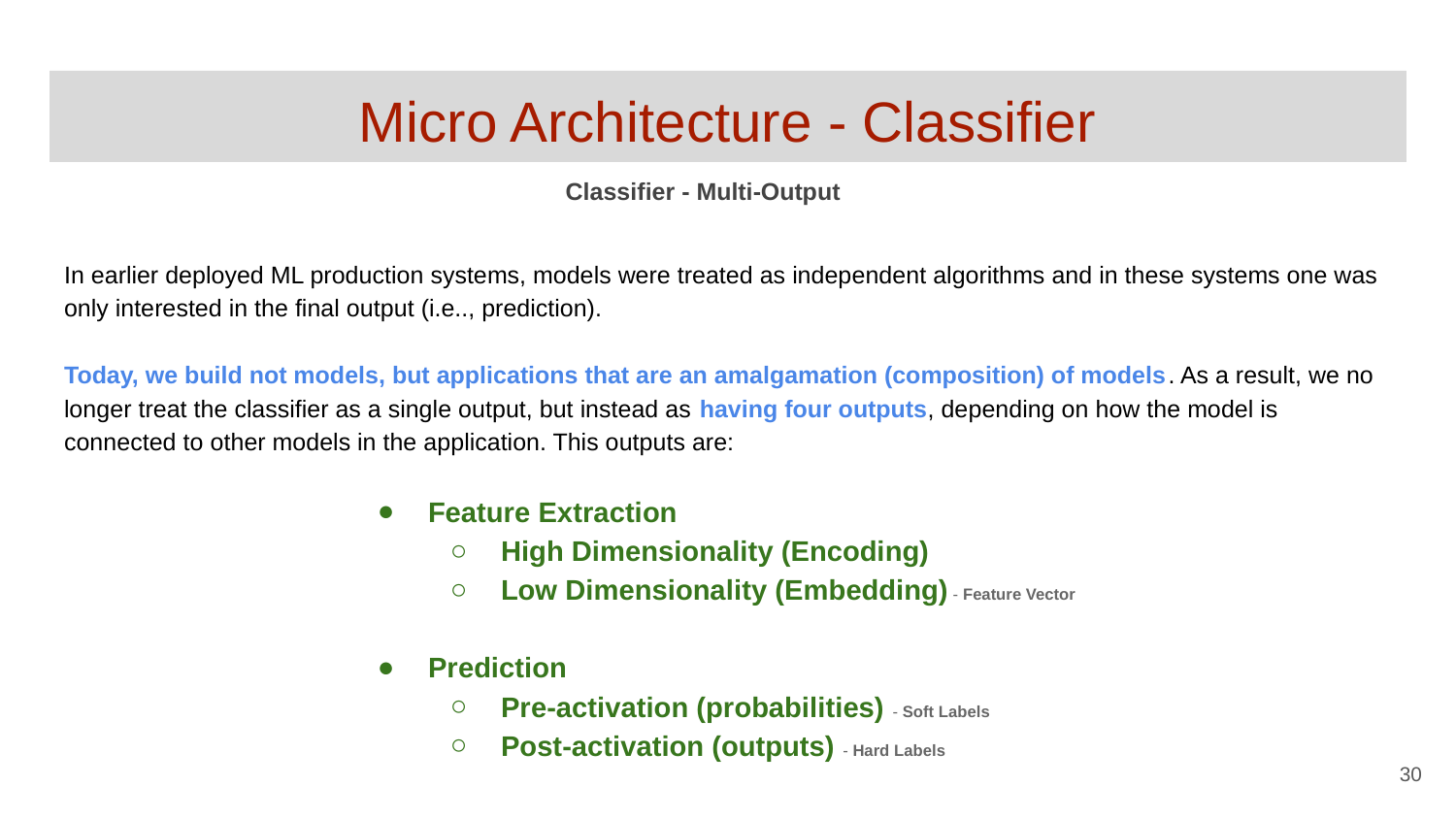

# Micro Architecture - Classifier
Classifier - Multi-Output
In earlier deployed ML production systems, models were treated as independent algorithms and in these systems one was only interested in the final output (i.e.., prediction).

Today, we build not models, but applications that are an amalgamation (composition) of models. As a result, we no longer treat the classifier as a single output, but instead as having four outputs, depending on how the model is connected to other models in the application. This outputs are:

Feature Extraction
High Dimensionality (Encoding)
Low Dimensionality (Embedding) - Feature Vector
Prediction
Pre-activation (probabilities) - Soft Labels
Post-activation (outputs) - Hard Labels
30